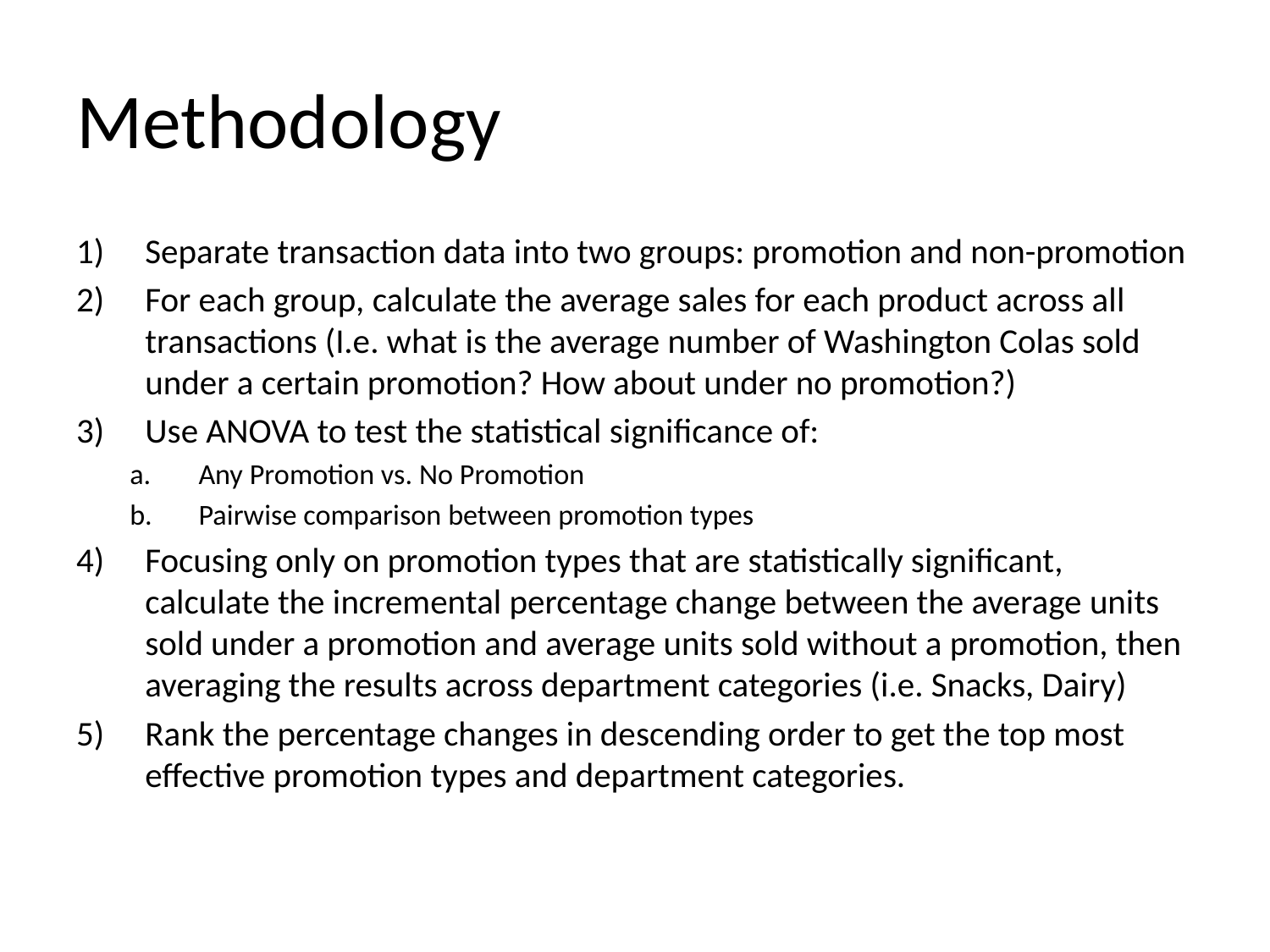

# Methodology
Separate transaction data into two groups: promotion and non-promotion
For each group, calculate the average sales for each product across all transactions (I.e. what is the average number of Washington Colas sold under a certain promotion? How about under no promotion?)
Use ANOVA to test the statistical significance of:
Any Promotion vs. No Promotion
Pairwise comparison between promotion types
Focusing only on promotion types that are statistically significant, calculate the incremental percentage change between the average units sold under a promotion and average units sold without a promotion, then averaging the results across department categories (i.e. Snacks, Dairy)
Rank the percentage changes in descending order to get the top most effective promotion types and department categories.